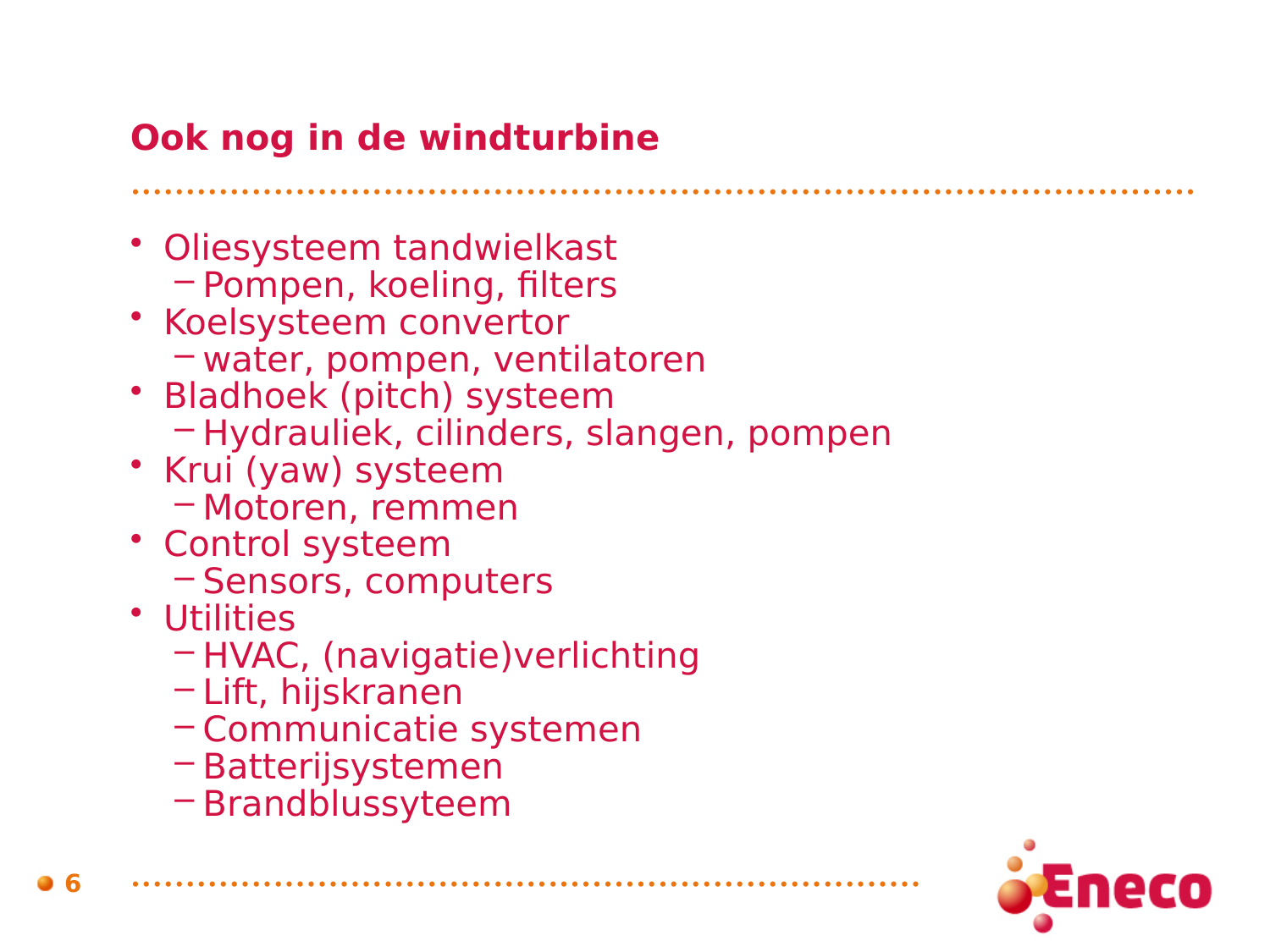

# Ook nog in de windturbine
Oliesysteem tandwielkast
Pompen, koeling, filters
Koelsysteem convertor
water, pompen, ventilatoren
Bladhoek (pitch) systeem
Hydrauliek, cilinders, slangen, pompen
Krui (yaw) systeem
Motoren, remmen
Control systeem
Sensors, computers
Utilities
HVAC, (navigatie)verlichting
Lift, hijskranen
Communicatie systemen
Batterijsystemen
Brandblussyteem

6